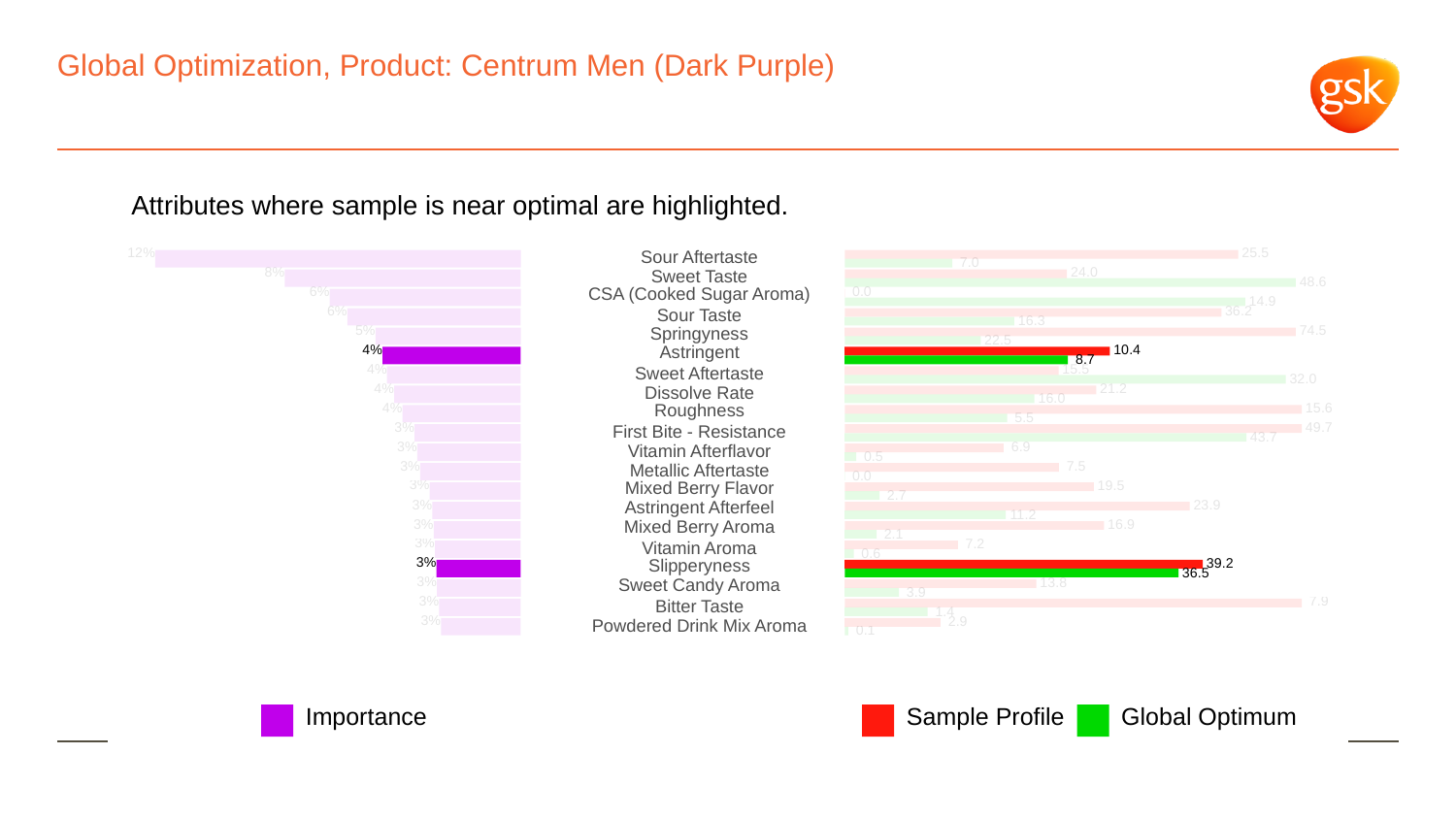

# Global Optimization, Product: Centrum Men (Dark Purple)

Attributes where sample is near optimal are highlighted.

12%
 25.5

Sour Aftertaste
  7.0

8%
 24.0

Sweet Taste
 48.6

6%
CSA (Cooked Sugar Aroma)
  0.0

 14.9

6%
 36.2

Sour Taste
 16.3

5%
Springyness
 74.5

 22.5

4%
Astringent
 10.4

  8.7

4%
 15.5

Sweet Aftertaste
 32.0

4%
 21.2

Dissolve Rate
 16.0

4%
Roughness
 15.6

  5.5

3%
 49.7

First Bite - Resistance
 43.7

3%
  6.9

Vitamin Afterflavor
  0.5

3%
  7.5

Metallic Aftertaste
  0.0

3%
Mixed Berry Flavor
 19.5

  2.7

3%
Astringent Afterfeel
 23.9

 11.2

3%
Mixed Berry Aroma
 16.9

  2.1

3%
  7.2

Vitamin Aroma
  0.6

3%
Slipperyness
 39.2

 36.5

3%
Sweet Candy Aroma
 13.8

  3.9

3%
  7.9

Bitter Taste
  1.4

3%
  2.9

Powdered Drink Mix Aroma
  0.1

Global Optimum
Sample Profile
Importance